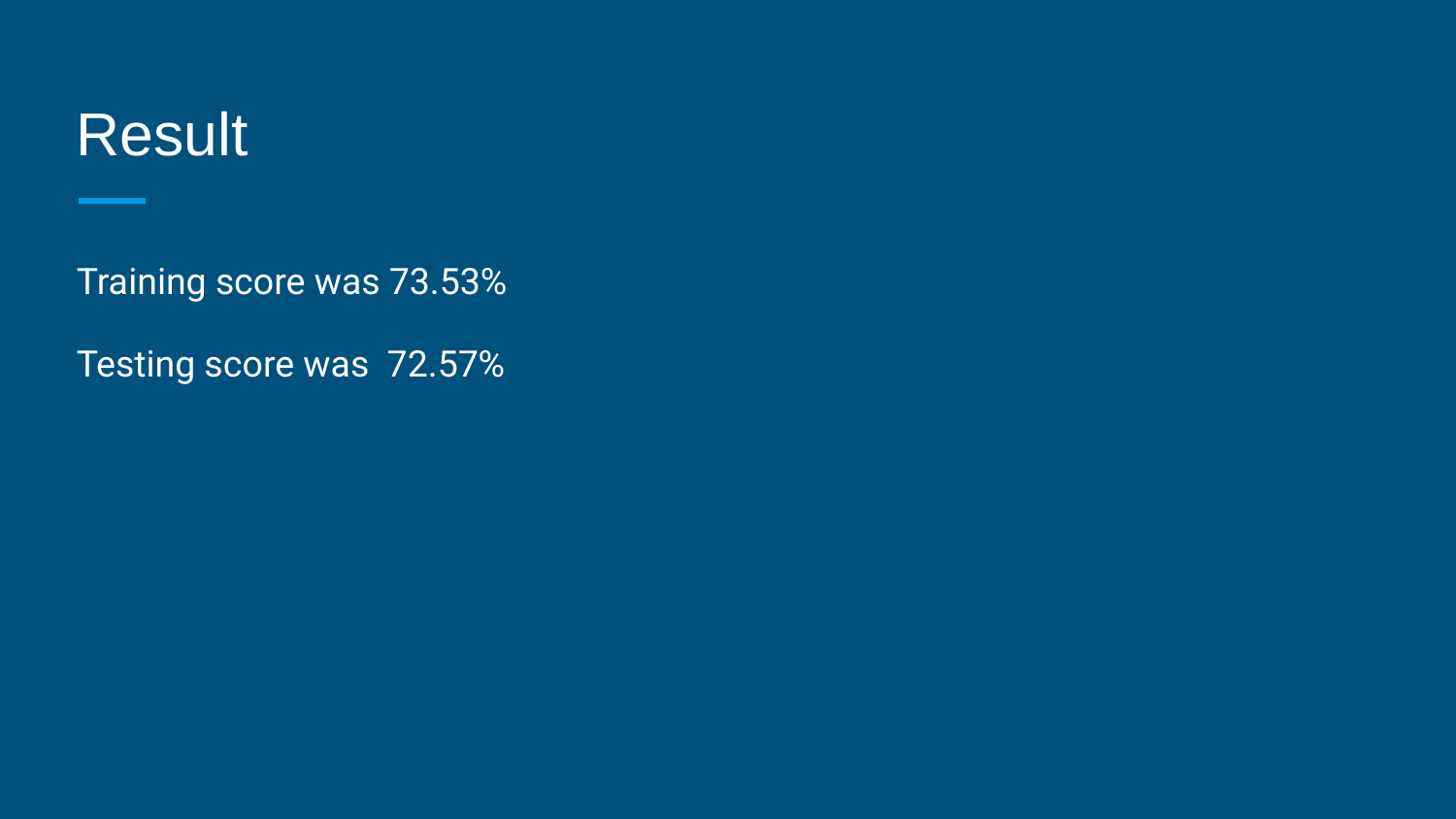

# Result
Training score was 73.53%
Testing score was  72.57%